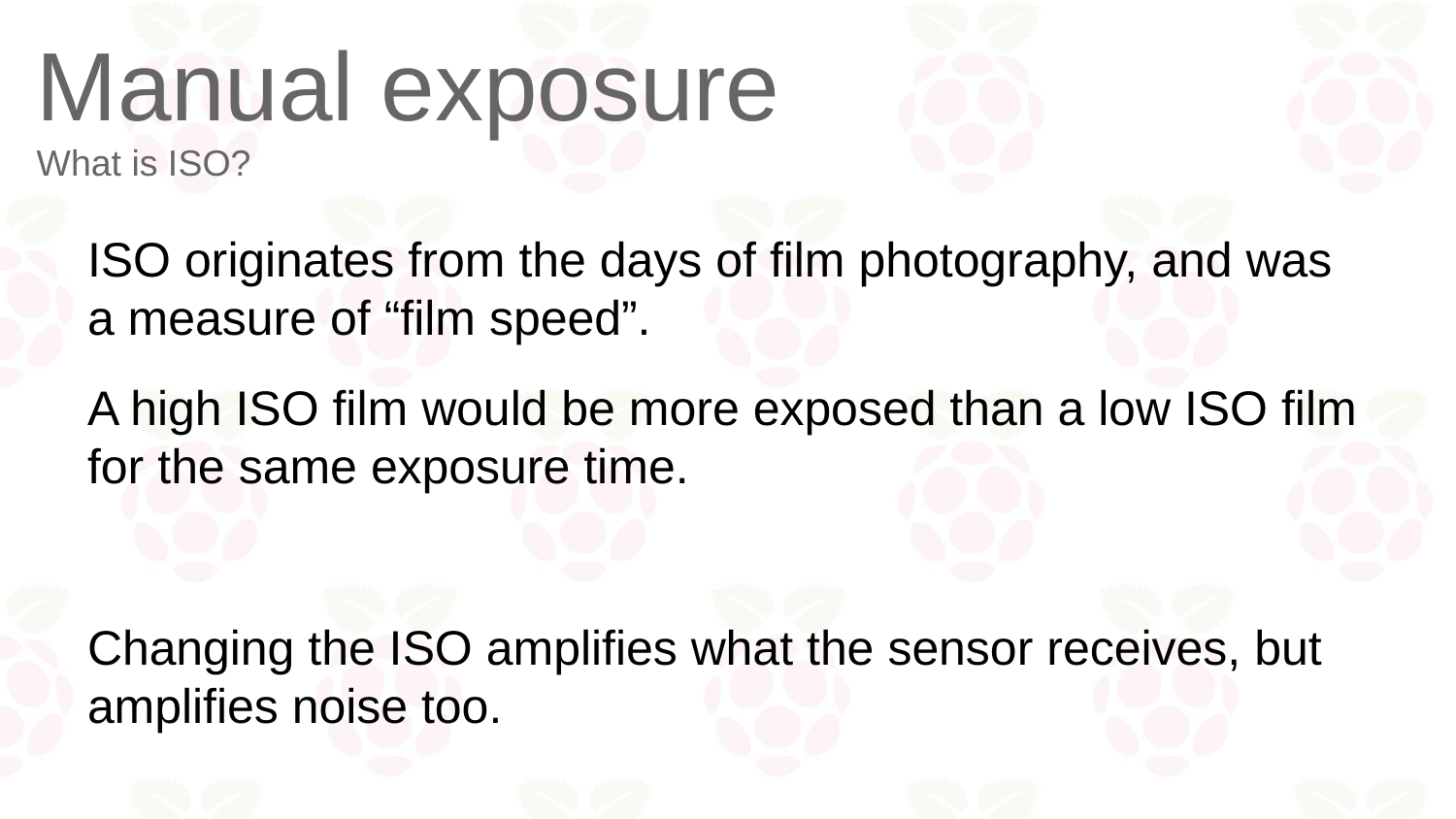

Manual exposure
What is ISO?
ISO originates from the days of film photography, and was a measure of “film speed”.
A high ISO film would be more exposed than a low ISO film for the same exposure time.

Changing the ISO amplifies what the sensor receives, but amplifies noise too.